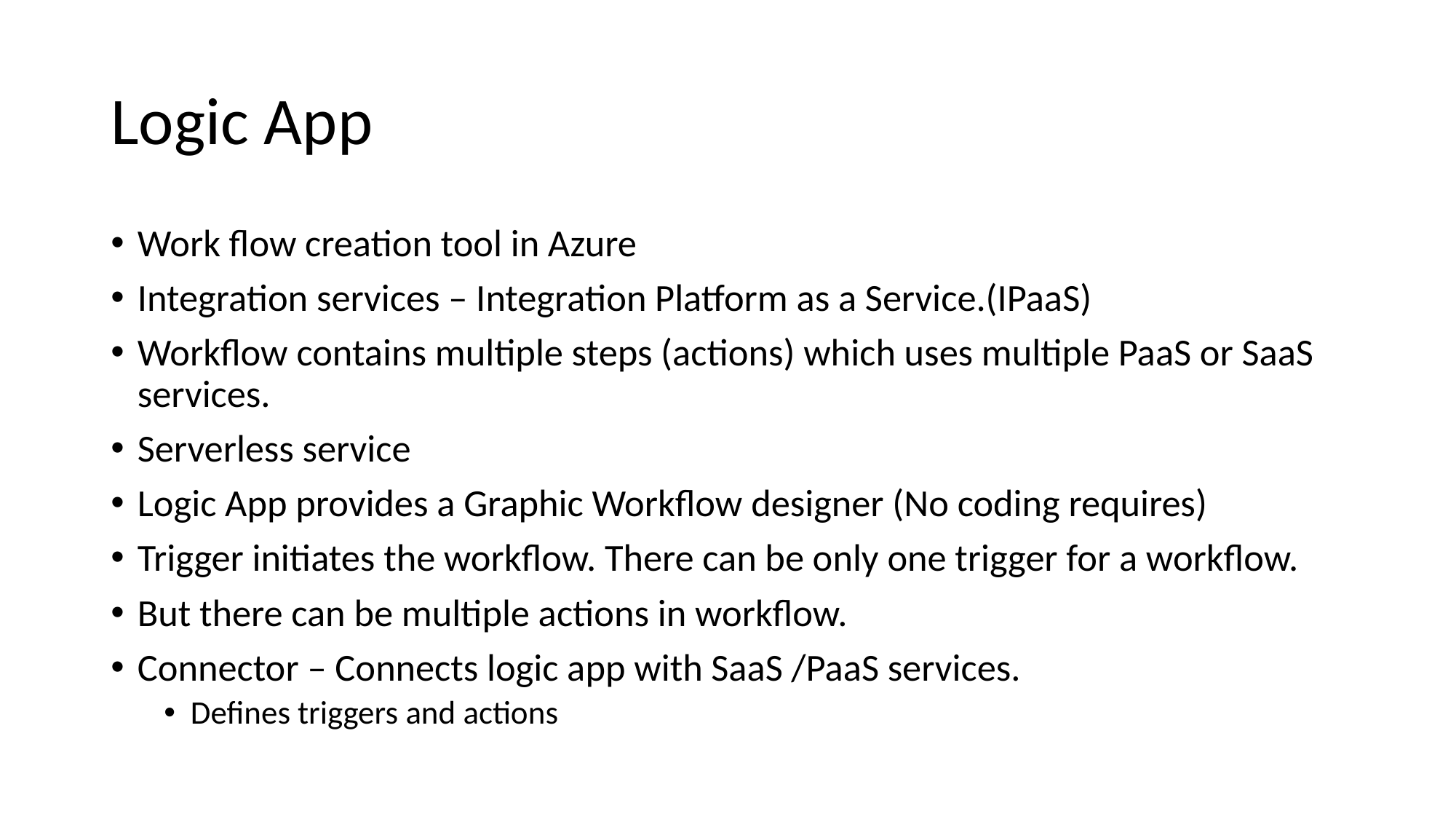

# Logic App
Work flow creation tool in Azure
Integration services – Integration Platform as a Service.(IPaaS)
Workflow contains multiple steps (actions) which uses multiple PaaS or SaaS services.
Serverless service
Logic App provides a Graphic Workflow designer (No coding requires)
Trigger initiates the workflow. There can be only one trigger for a workflow.
But there can be multiple actions in workflow.
Connector – Connects logic app with SaaS /PaaS services.
Defines triggers and actions